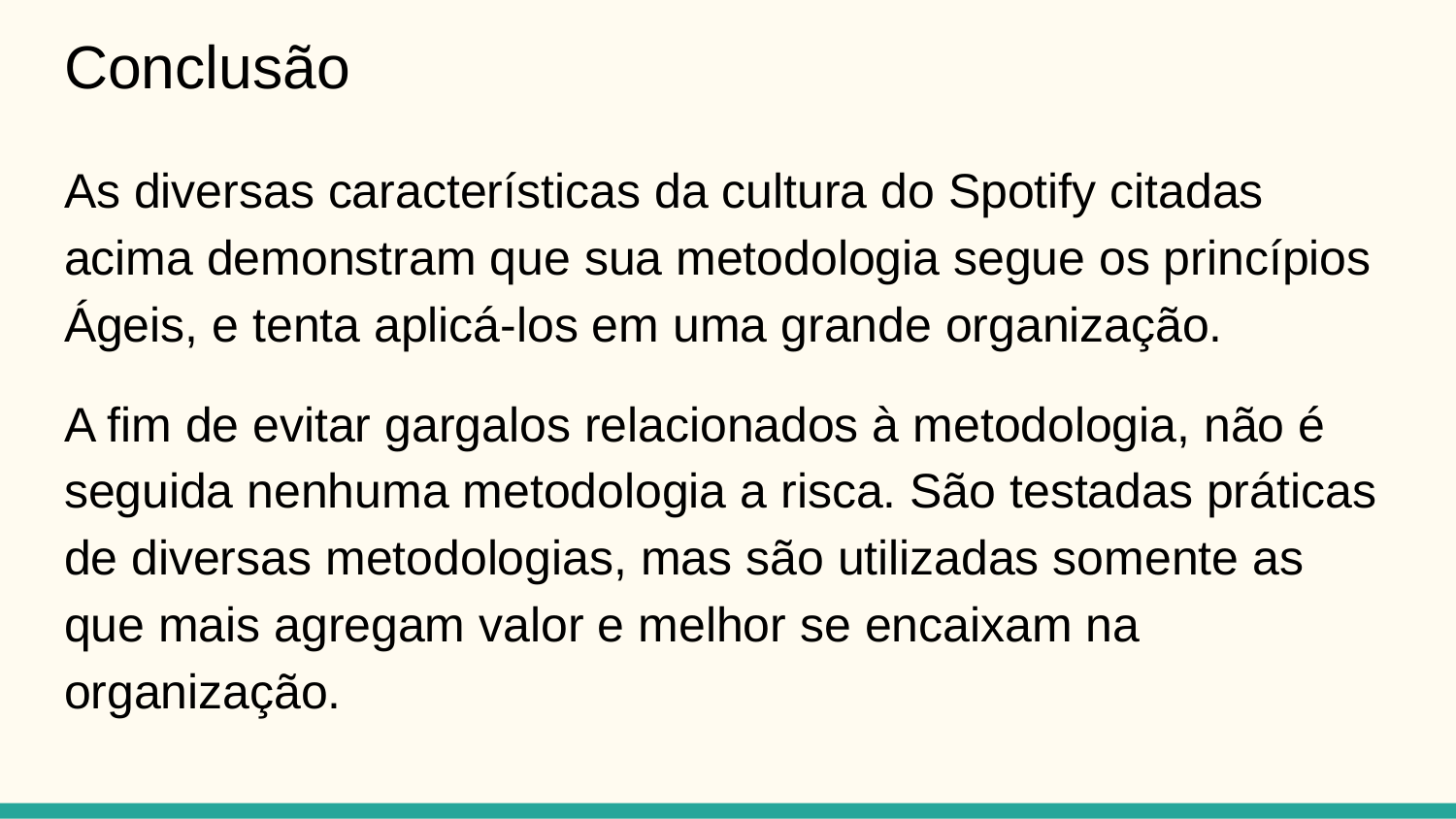

# Conclusão
As diversas características da cultura do Spotify citadas acima demonstram que sua metodologia segue os princípios Ágeis, e tenta aplicá-los em uma grande organização.
A fim de evitar gargalos relacionados à metodologia, não é seguida nenhuma metodologia a risca. São testadas práticas de diversas metodologias, mas são utilizadas somente as que mais agregam valor e melhor se encaixam na organização.